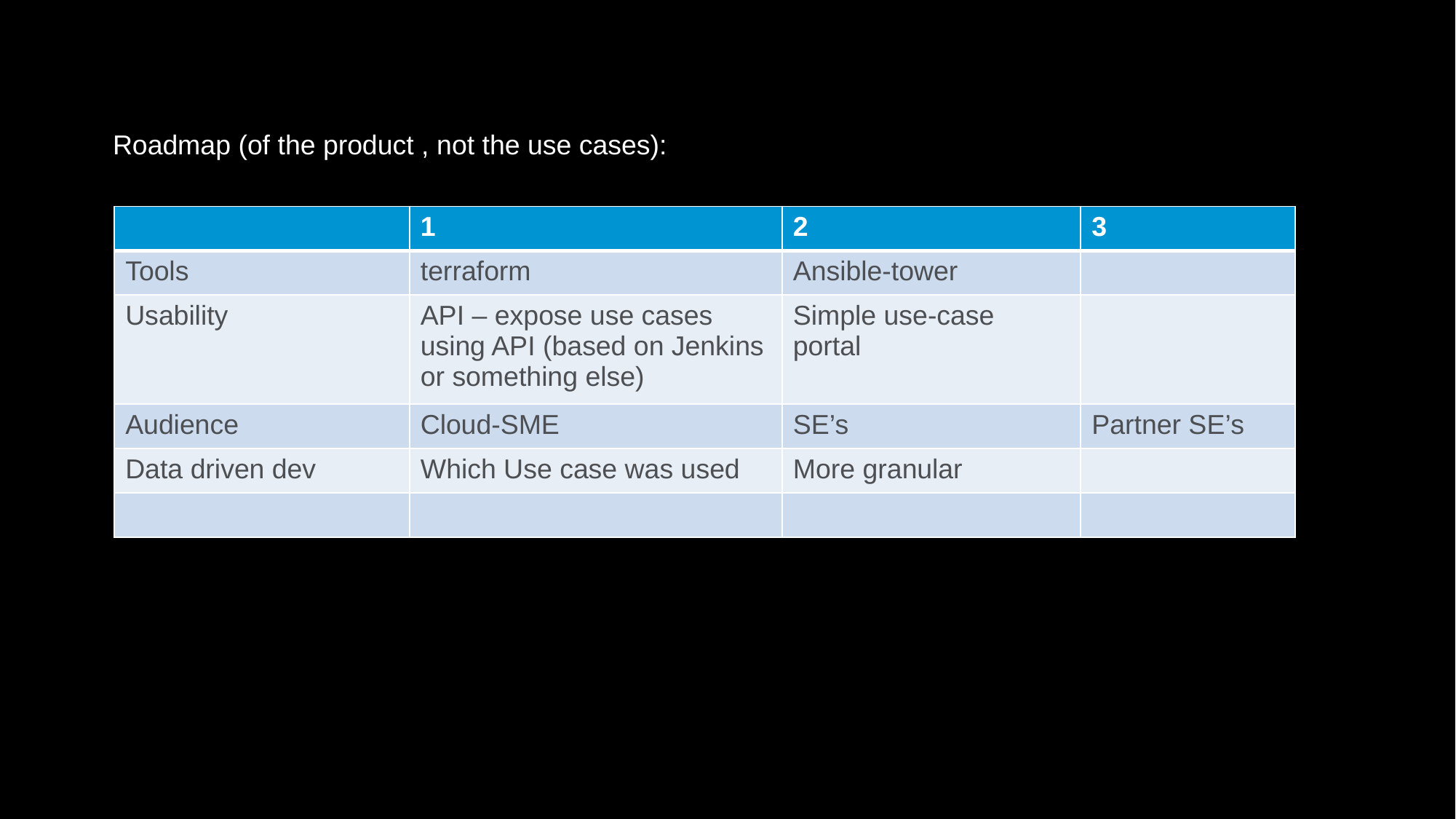

Roadmap (of the product , not the use cases):
|  | 1 | 2 | 3 |
| --- | --- | --- | --- |
| Tools | terraform | Ansible-tower |  |
| Usability | API – expose use cases using API (based on Jenkins or something else) | Simple use-case portal |  |
| Audience | Cloud-SME | SE’s | Partner SE’s |
| Data driven dev | Which Use case was used | More granular |  |
|  |  |  |  |